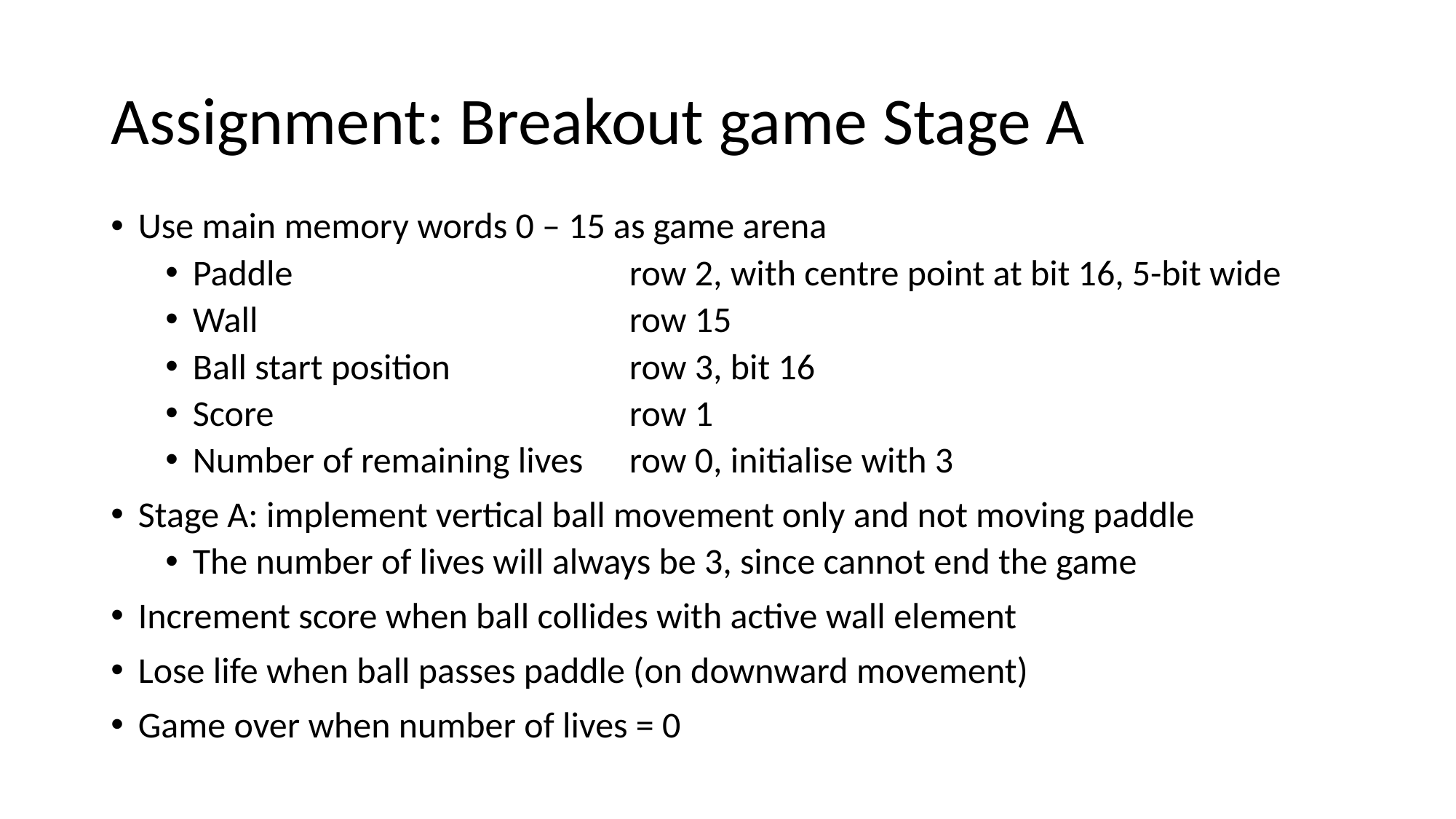

# Assignment: Breakout game Stage A
Use main memory words 0 – 15 as game arena
Paddle 				row 2, with centre point at bit 16, 5-bit wide
Wall				row 15
Ball start position 		row 3, bit 16
Score 				row 1
Number of remaining lives 	row 0, initialise with 3
Stage A: implement vertical ball movement only and not moving paddle
The number of lives will always be 3, since cannot end the game
Increment score when ball collides with active wall element
Lose life when ball passes paddle (on downward movement)
Game over when number of lives = 0